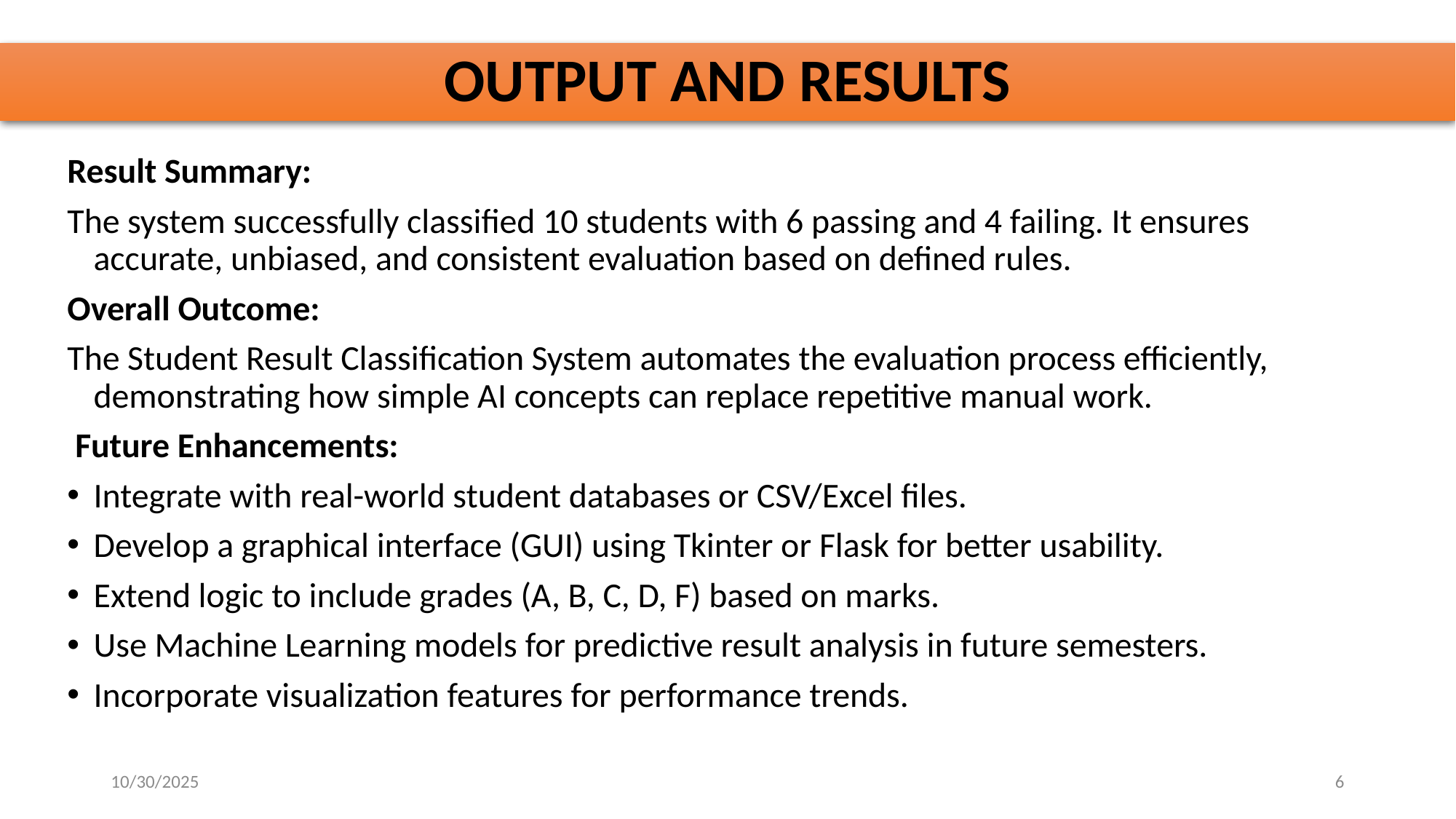

# OUTPUT AND RESULTS
Result Summary:
The system successfully classified 10 students with 6 passing and 4 failing. It ensures accurate, unbiased, and consistent evaluation based on defined rules.
Overall Outcome:
The Student Result Classification System automates the evaluation process efficiently, demonstrating how simple AI concepts can replace repetitive manual work.
 Future Enhancements:
Integrate with real-world student databases or CSV/Excel files.
Develop a graphical interface (GUI) using Tkinter or Flask for better usability.
Extend logic to include grades (A, B, C, D, F) based on marks.
Use Machine Learning models for predictive result analysis in future semesters.
Incorporate visualization features for performance trends.

10/30/2025
6